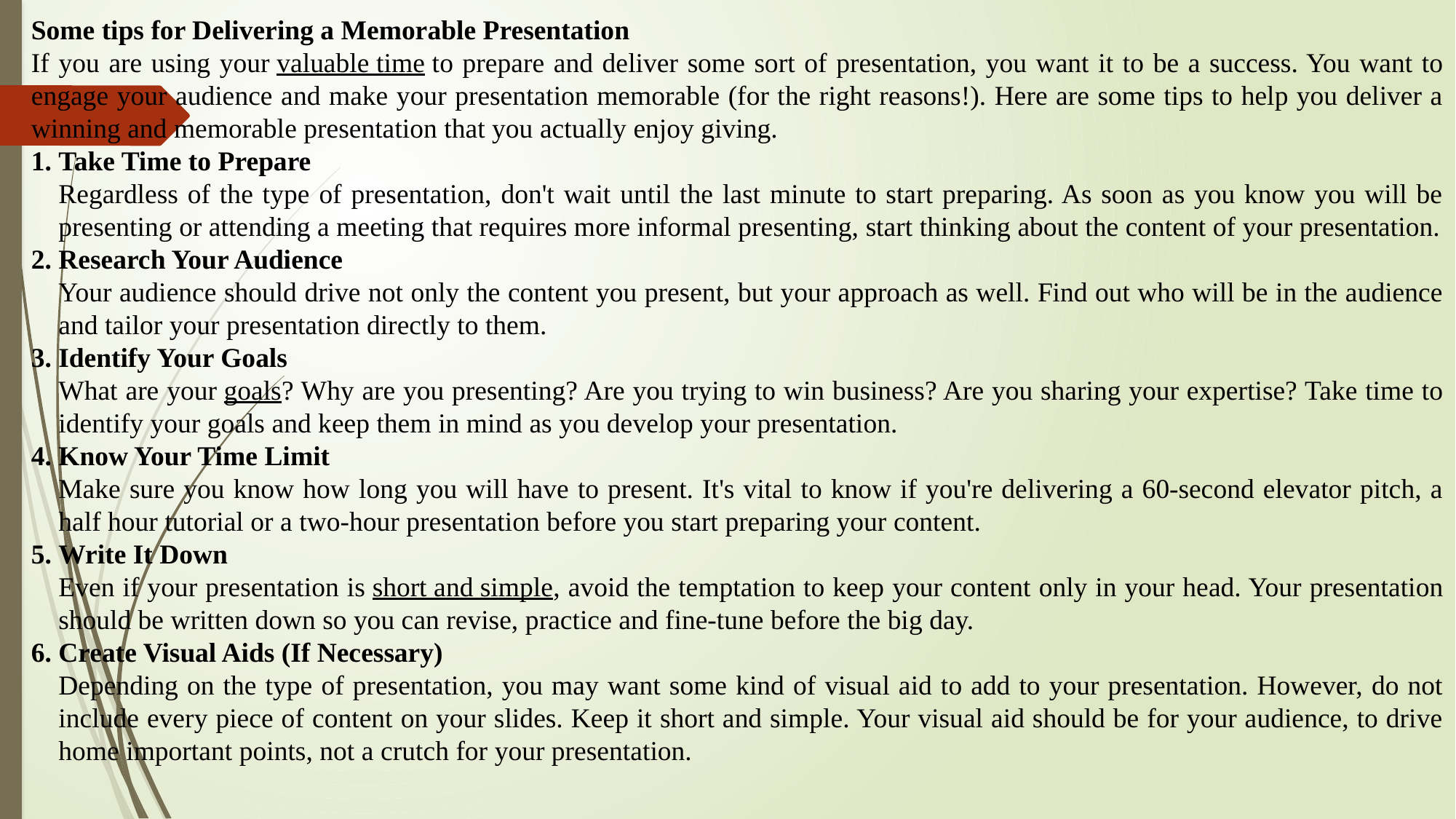

Some tips for Delivering a Memorable Presentation
If you are using your valuable time to prepare and deliver some sort of presentation, you want it to be a success. You want to engage your audience and make your presentation memorable (for the right reasons!). Here are some tips to help you deliver a winning and memorable presentation that you actually enjoy giving.
1.	Take Time to Prepare
	Regardless of the type of presentation, don't wait until the last minute to start preparing. As soon as you know you will be presenting or attending a meeting that requires more informal presenting, start thinking about the content of your presentation.
2.	Research Your Audience
	Your audience should drive not only the content you present, but your approach as well. Find out who will be in the audience and tailor your presentation directly to them.
3.	Identify Your Goals
	What are your goals? Why are you presenting? Are you trying to win business? Are you sharing your expertise? Take time to identify your goals and keep them in mind as you develop your presentation.
4.	Know Your Time Limit
	Make sure you know how long you will have to present. It's vital to know if you're delivering a 60-second elevator pitch, a half hour tutorial or a two-hour presentation before you start preparing your content.
5.	Write It Down
	Even if your presentation is short and simple, avoid the temptation to keep your content only in your head. Your presentation should be written down so you can revise, practice and fine-tune before the big day.
6.	Create Visual Aids (If Necessary)
	Depending on the type of presentation, you may want some kind of visual aid to add to your presentation. However, do not include every piece of content on your slides. Keep it short and simple. Your visual aid should be for your audience, to drive home important points, not a crutch for your presentation.